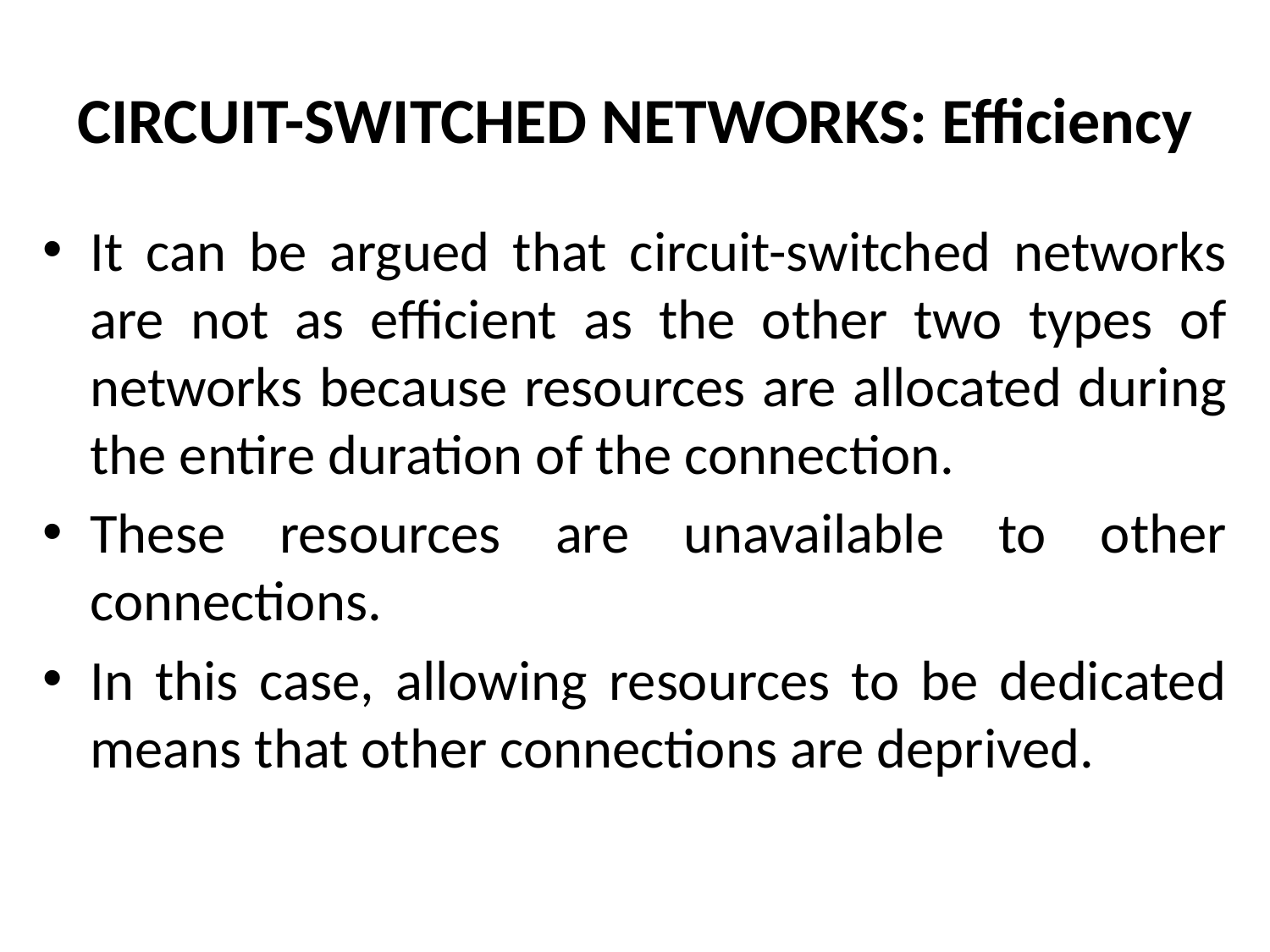

# CIRCUIT-SWITCHED NETWORKS: Efficiency
It can be argued that circuit-switched networks are not as efficient as the other two types of networks because resources are allocated during the entire duration of the connection.
These resources are unavailable to other connections.
In this case, allowing resources to be dedicated means that other connections are deprived.